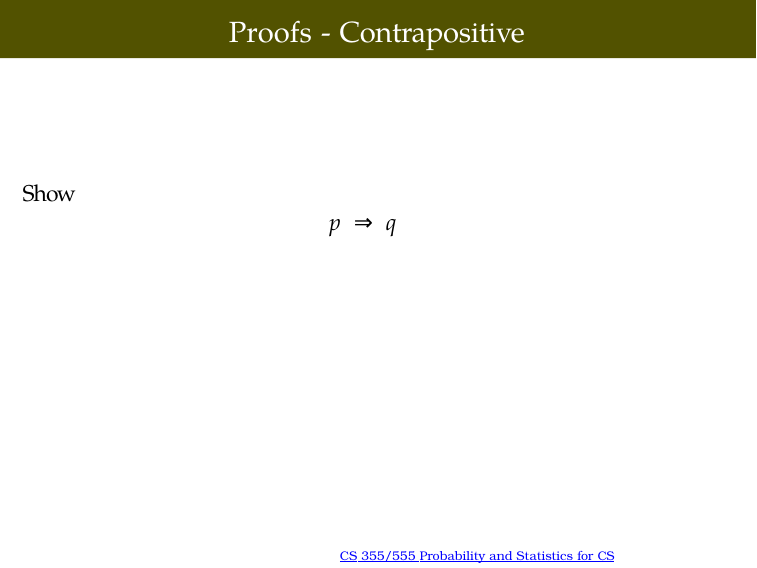

Proofs - Contrapositive
Show
p ⇒ q
14/18 14:39
CS 355/555 Probability and Statistics for CS